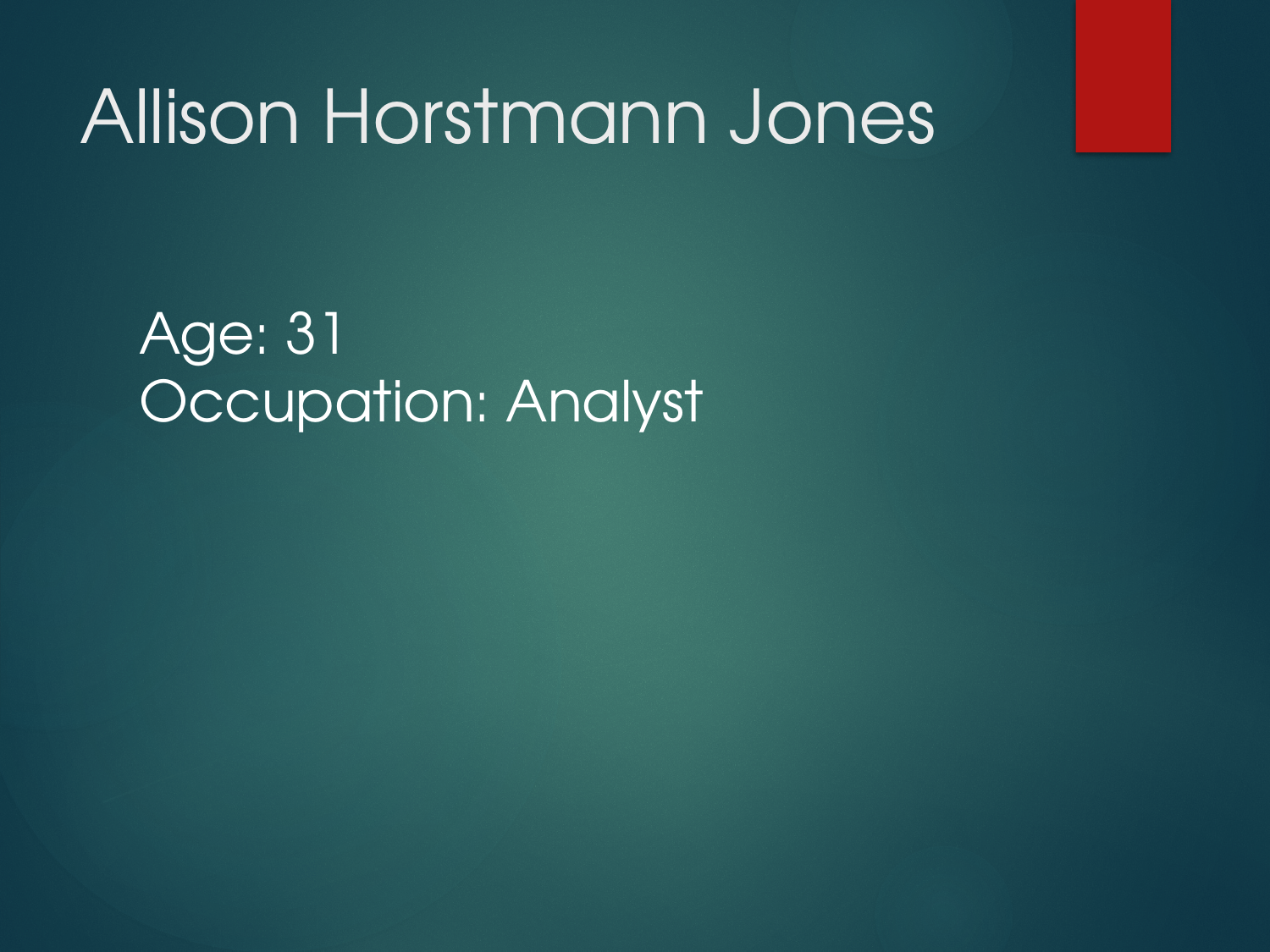

# Allison Horstmann Jones

Age: 31
Occupation: Analyst